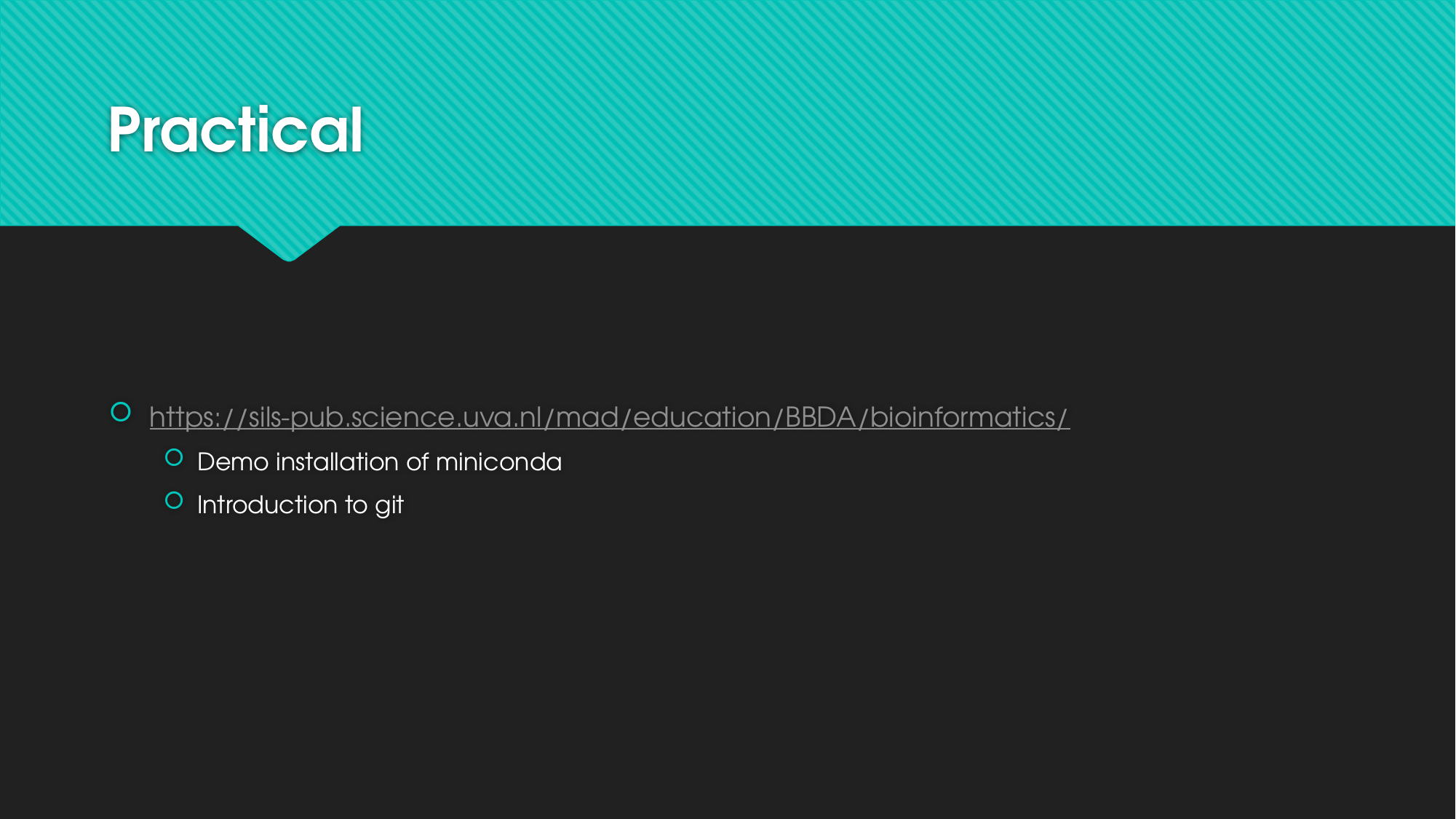

# Practical
https://sils-pub.science.uva.nl/mad/education/BBDA/bioinformatics/
Demo installation of miniconda
Introduction to git